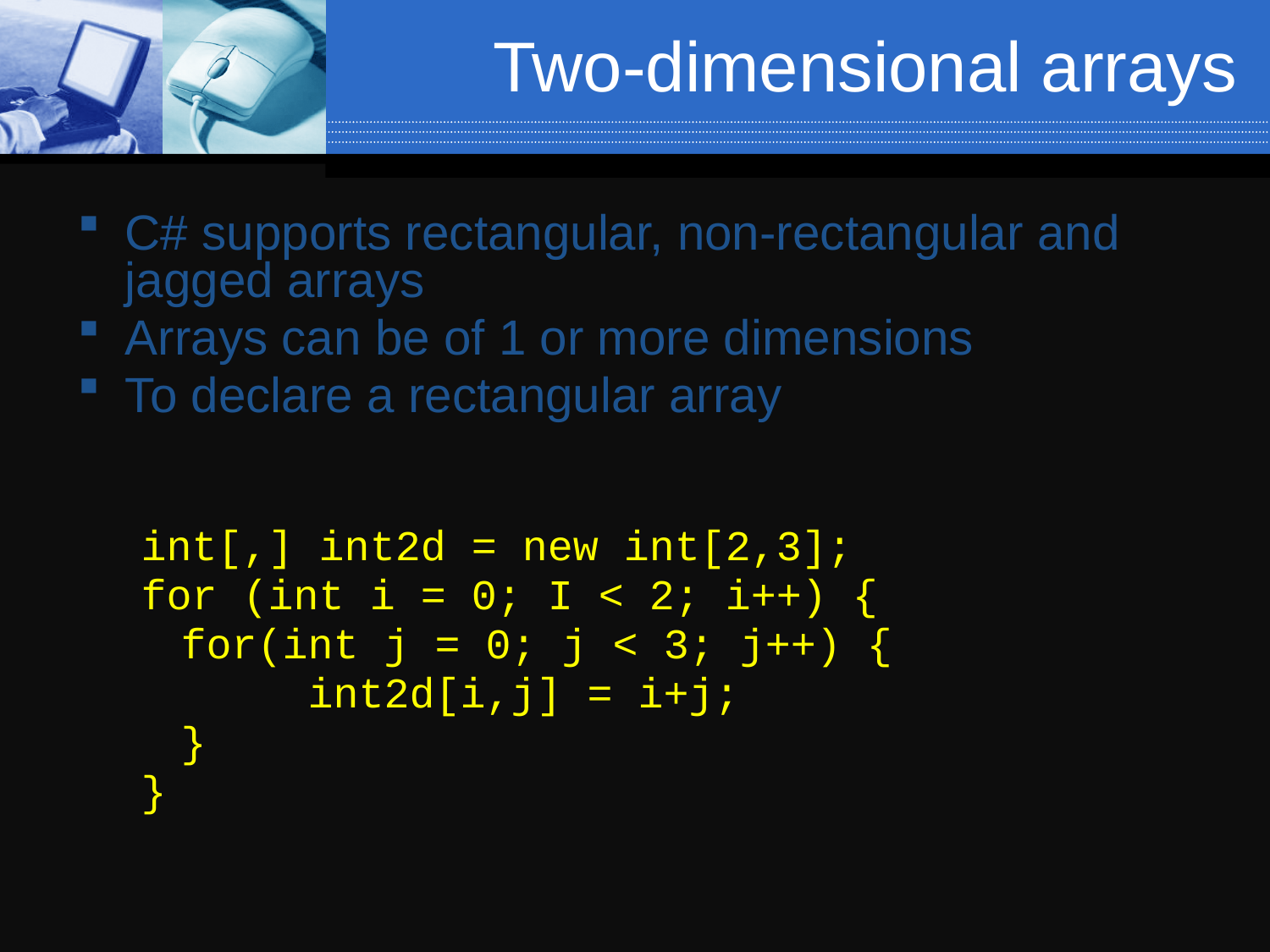

# Two-dimensional arrays
C# supports rectangular, non-rectangular and jagged arrays
Arrays can be of 1 or more dimensions
To declare a rectangular array

int[,] int2d = new int[2,3];
for (int i = 0; I < 2; i++) {
	for(int j = 0; j < 3; j++) {
		int2d[i,j] = i+j;
	}
}